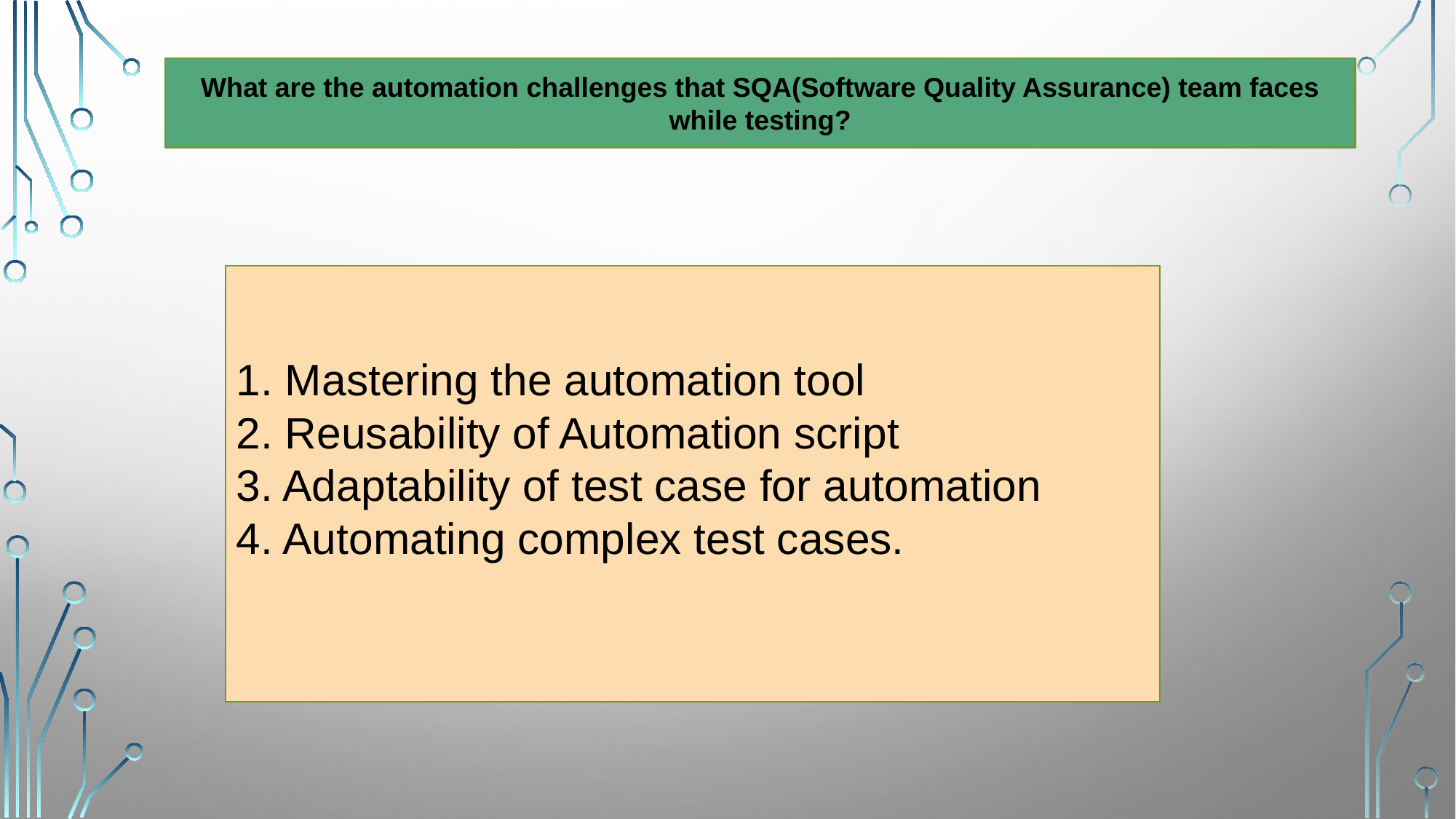

What are the automation challenges that SQA(Software Quality Assurance) team faces while testing?
1. Mastering the automation tool
2. Reusability of Automation script
3. Adaptability of test case for automation
4. Automating complex test cases.